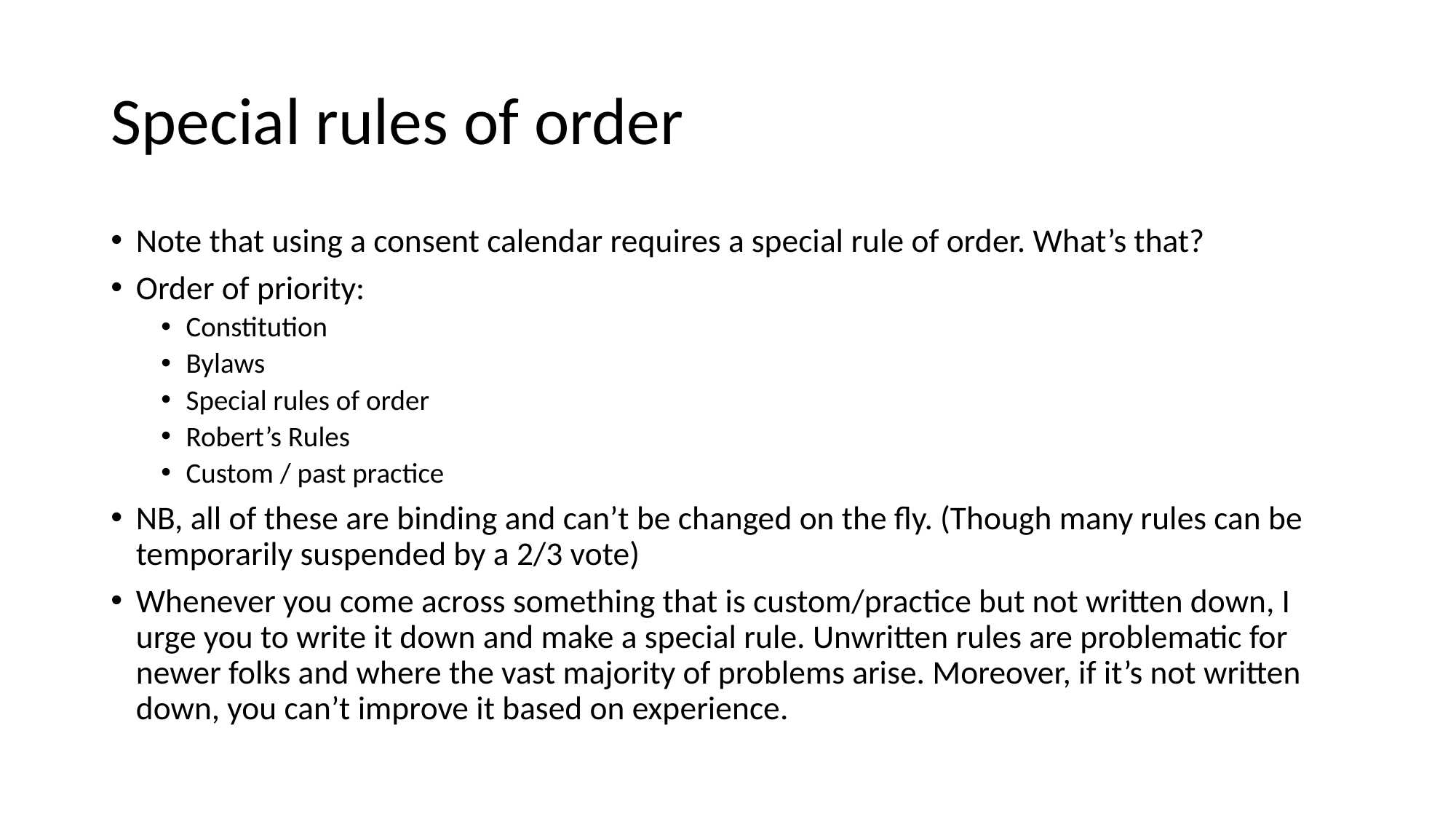

# Special rules of order
Note that using a consent calendar requires a special rule of order. What’s that?
Order of priority:
Constitution
Bylaws
Special rules of order
Robert’s Rules
Custom / past practice
NB, all of these are binding and can’t be changed on the fly. (Though many rules can be temporarily suspended by a 2/3 vote)
Whenever you come across something that is custom/practice but not written down, I urge you to write it down and make a special rule. Unwritten rules are problematic for newer folks and where the vast majority of problems arise. Moreover, if it’s not written down, you can’t improve it based on experience.